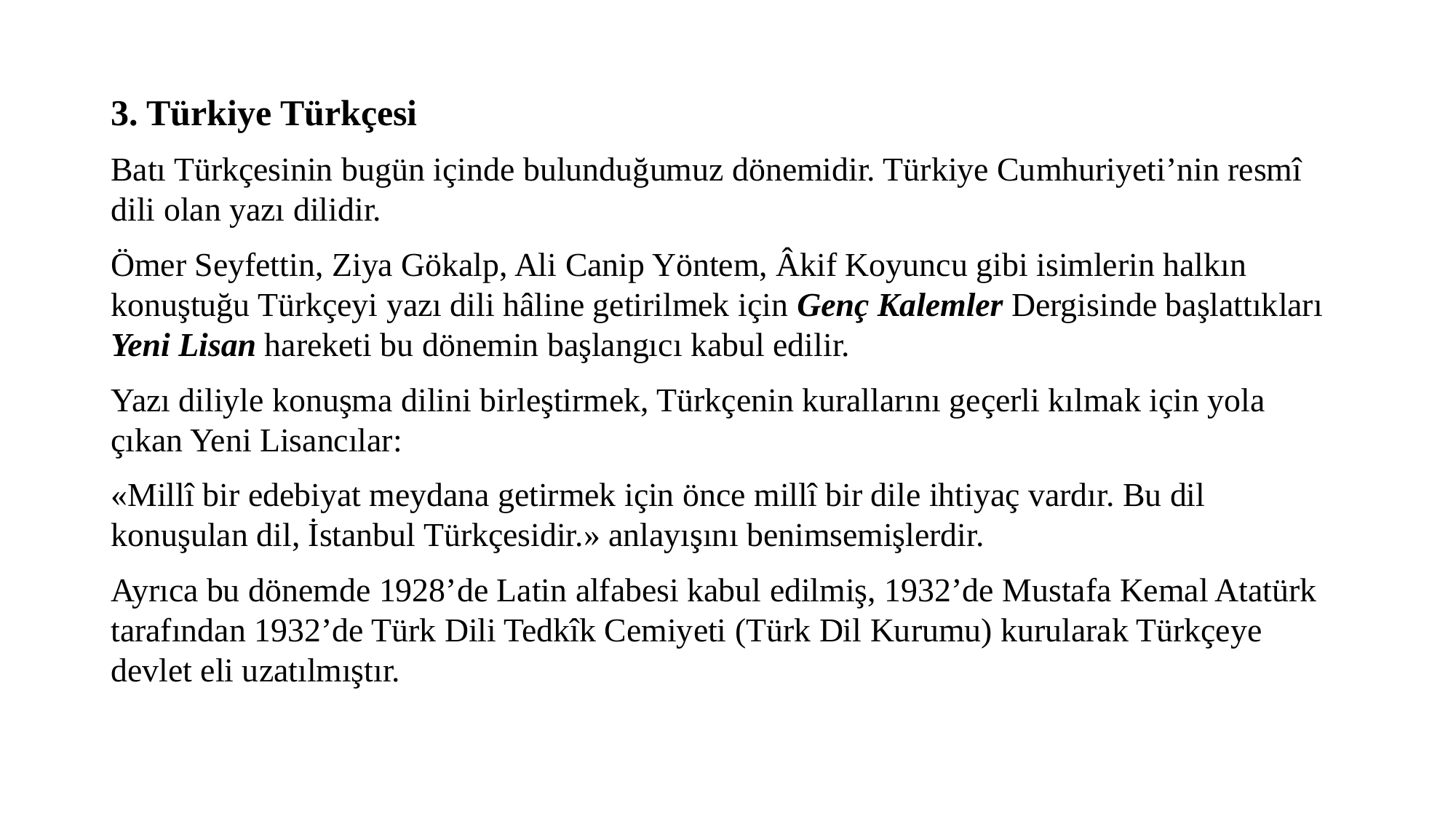

3. Türkiye Türkçesi
Batı Türkçesinin bugün içinde bulunduğumuz dönemidir. Türkiye Cumhuriyeti’nin resmî dili olan yazı dilidir.
Ömer Seyfettin, Ziya Gökalp, Ali Canip Yöntem, Âkif Koyuncu gibi isimlerin halkın konuştuğu Türkçeyi yazı dili hâline getirilmek için Genç Kalemler Dergisinde başlattıkları Yeni Lisan hareketi bu dönemin başlangıcı kabul edilir.
Yazı diliyle konuşma dilini birleştirmek, Türkçenin kurallarını geçerli kılmak için yola çıkan Yeni Lisancılar:
«Millî bir edebiyat meydana getirmek için önce millî bir dile ihtiyaç vardır. Bu dil konuşulan dil, İstanbul Türkçesidir.» anlayışını benimsemişlerdir.
Ayrıca bu dönemde 1928’de Latin alfabesi kabul edilmiş, 1932’de Mustafa Kemal Atatürk tarafından 1932’de Türk Dili Tedkîk Cemiyeti (Türk Dil Kurumu) kurularak Türkçeye devlet eli uzatılmıştır.